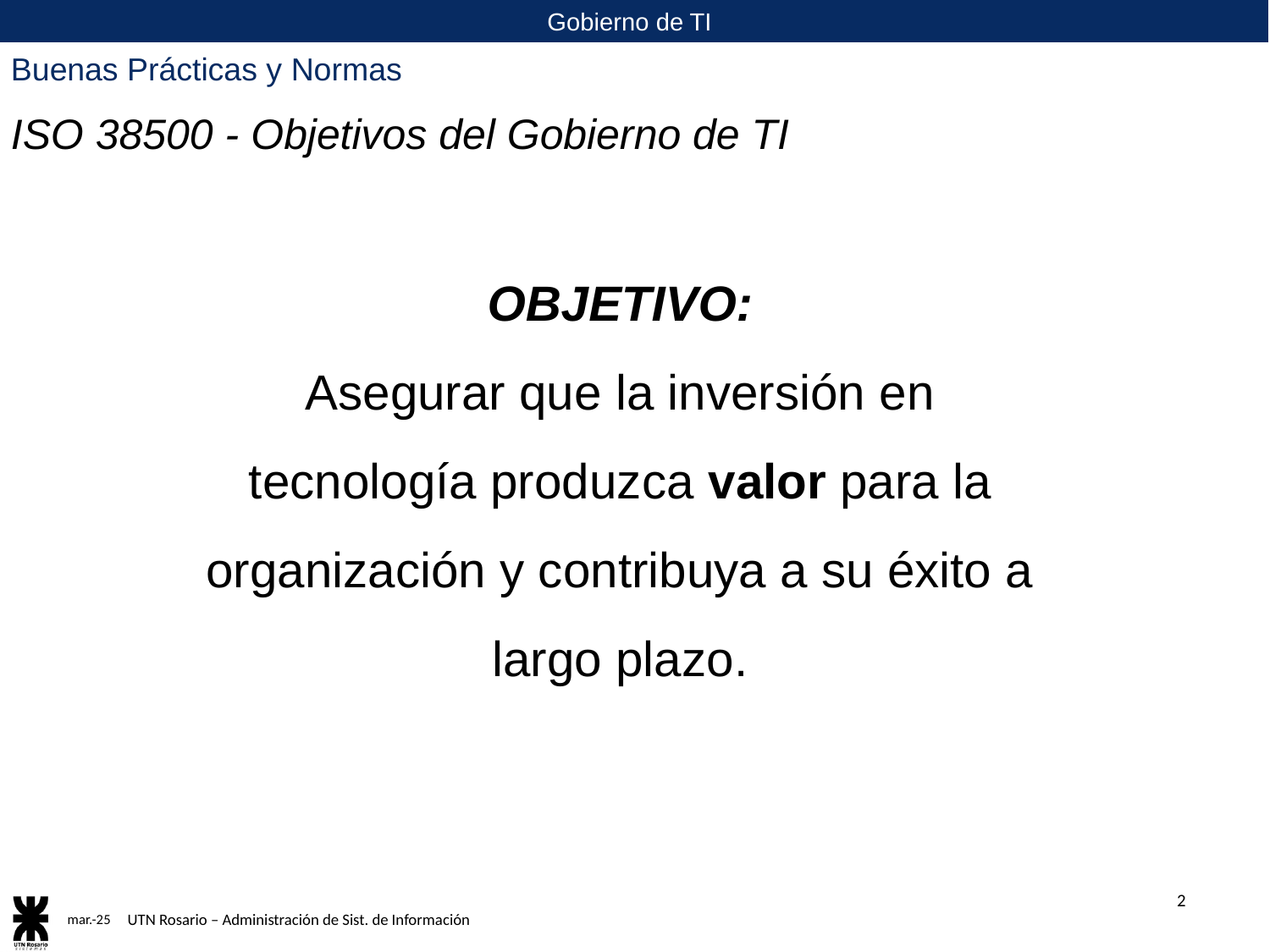

Buenas Prácticas y Normas
ISO 38500 - Objetivos del Gobierno de TI
OBJETIVO:
Asegurar que la inversión en tecnología produzca valor para la organización y contribuya a su éxito a largo plazo.
2